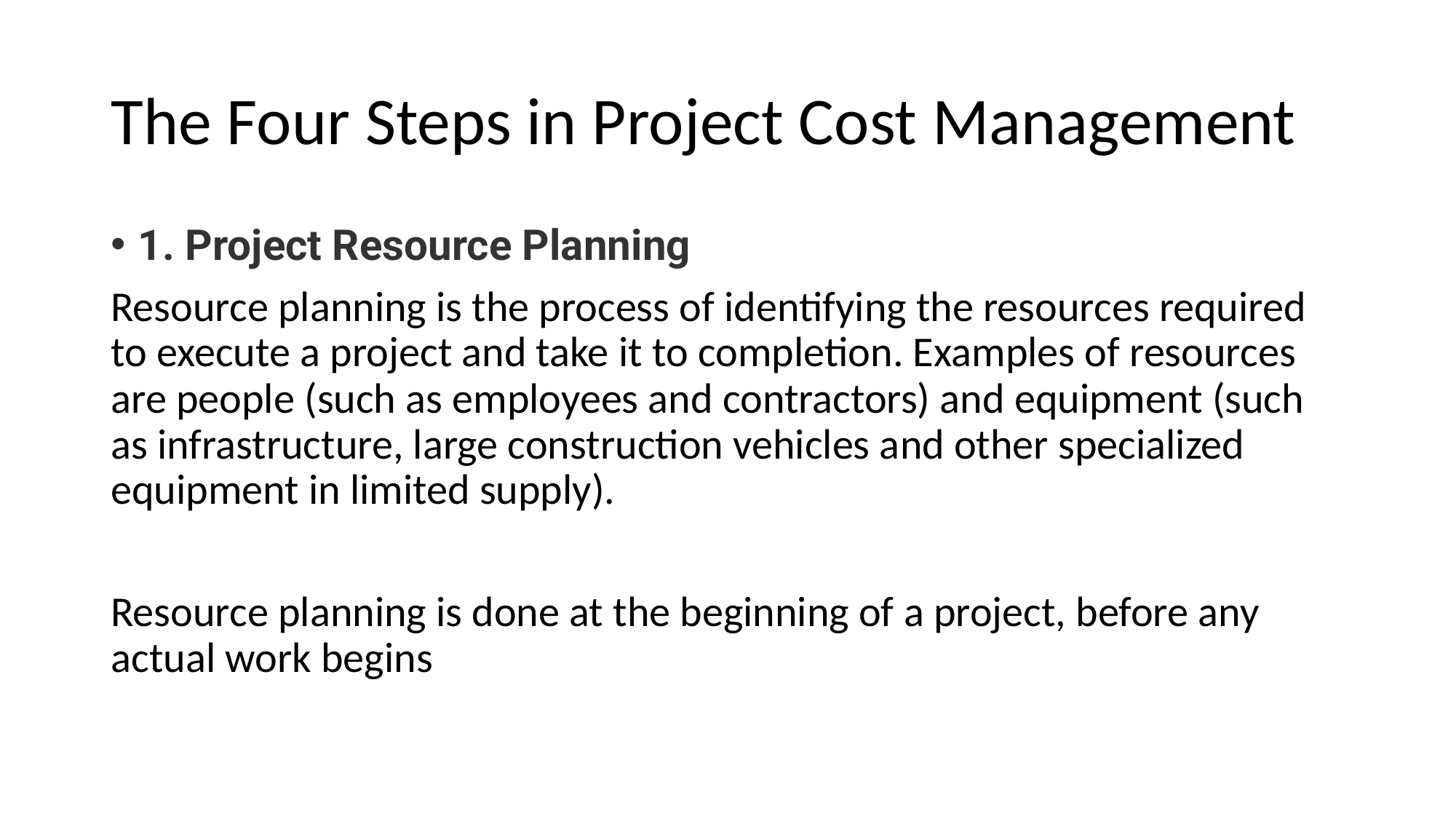

# The Four Steps in Project Cost Management
1. Project Resource Planning
Resource planning is the process of identifying the resources required to execute a project and take it to completion. Examples of resources are people (such as employees and contractors) and equipment (such as infrastructure, large construction vehicles and other specialized equipment in limited supply).

Resource planning is done at the beginning of a project, before any actual work begins